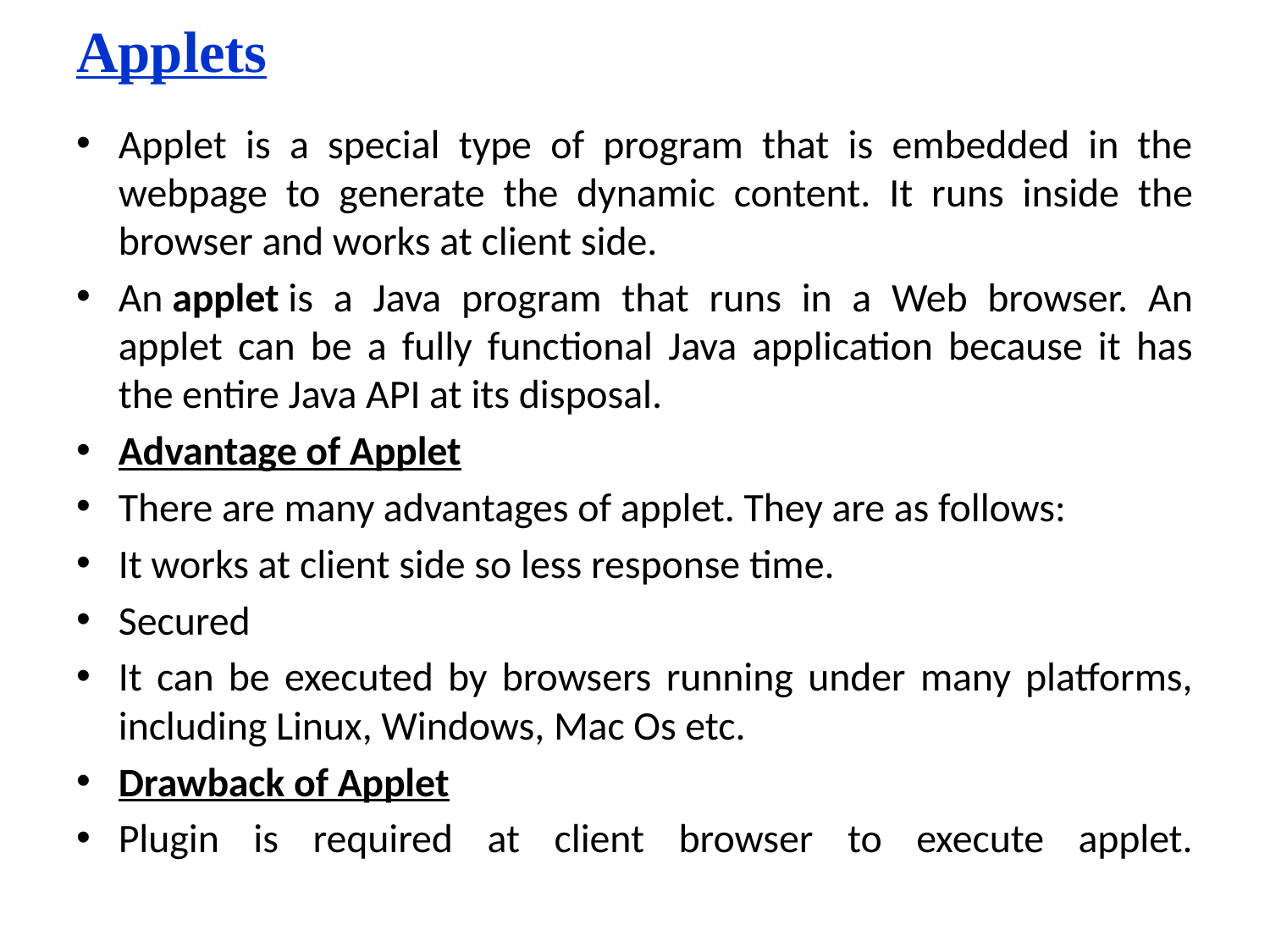

# Applets
Applet is a special type of program that is embedded in the webpage to generate the dynamic content. It runs inside the browser and works at client side.
An applet is a Java program that runs in a Web browser. An applet can be a fully functional Java application because it has the entire Java API at its disposal.
Advantage of Applet
There are many advantages of applet. They are as follows:
It works at client side so less response time.
Secured
It can be executed by browsers running under many platforms, including Linux, Windows, Mac Os etc.
Drawback of Applet
Plugin is required at client browser to execute applet.